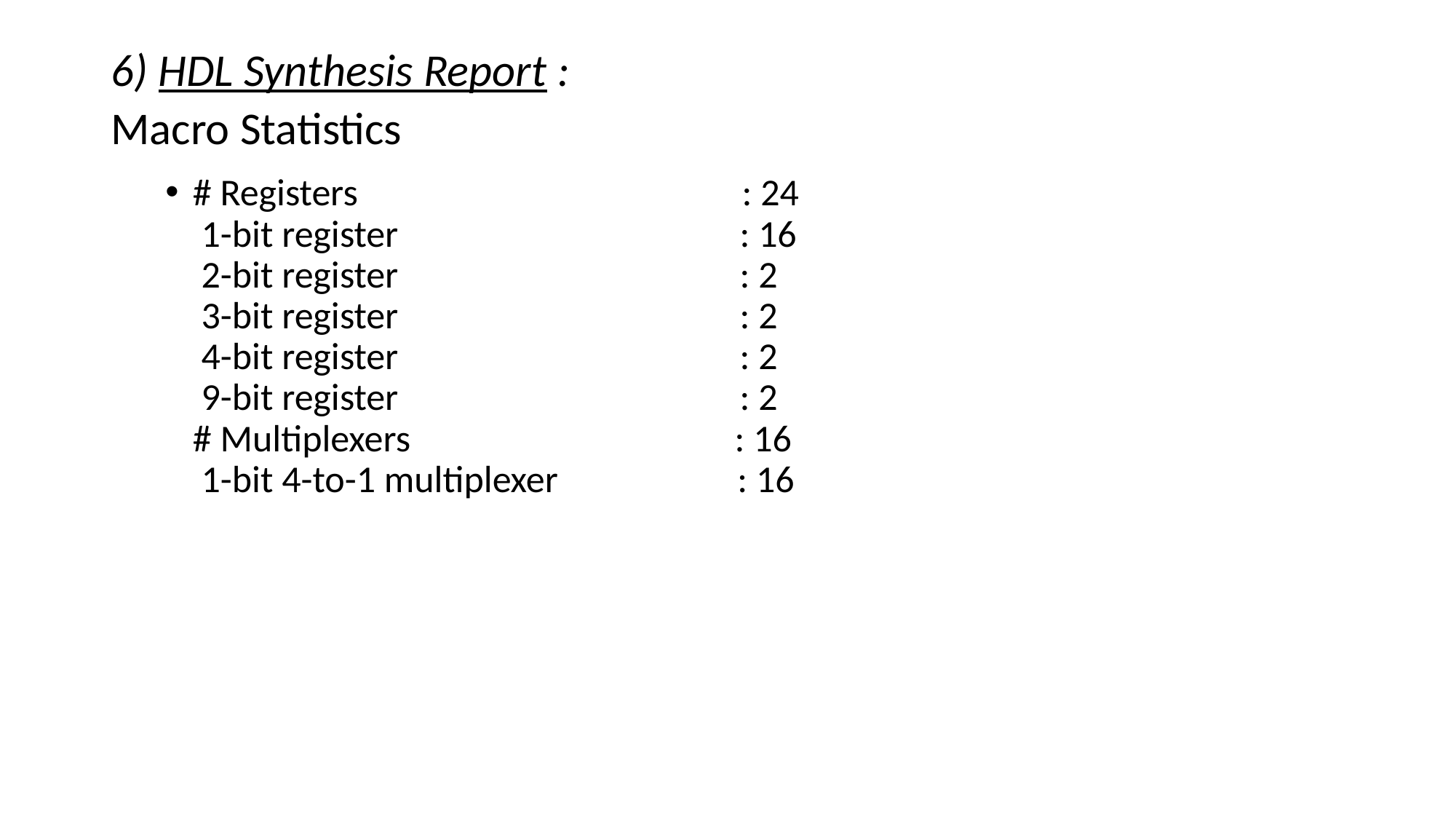

# 6) HDL Synthesis Report : Macro Statistics
# Registers                                             : 24 1-bit register                                        : 16 2-bit register                                        : 2 3-bit register                                        : 2 4-bit register                                        : 2 9-bit register                                        : 2 # Multiplexers                                      : 16 1-bit 4-to-1 multiplexer                     : 16